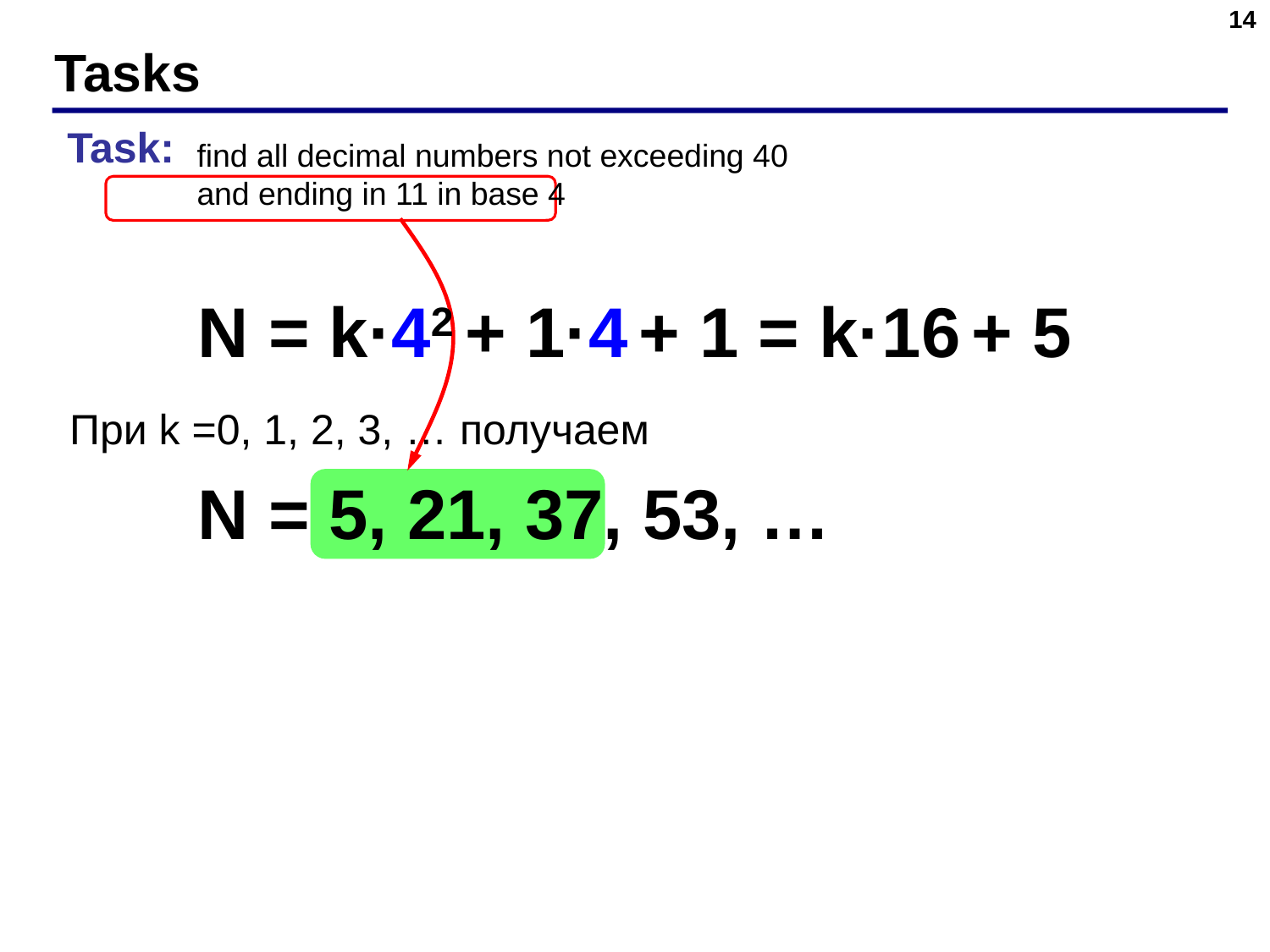

14
# Tasks
Task:
find all decimal numbers not exceeding 40 and ending in 11 in base 4

N = k·42 + 1·4 + 1 = k·16 + 5
При k =0, 1, 2, 3, … получаем
N = 5, 21, 37, 53, …